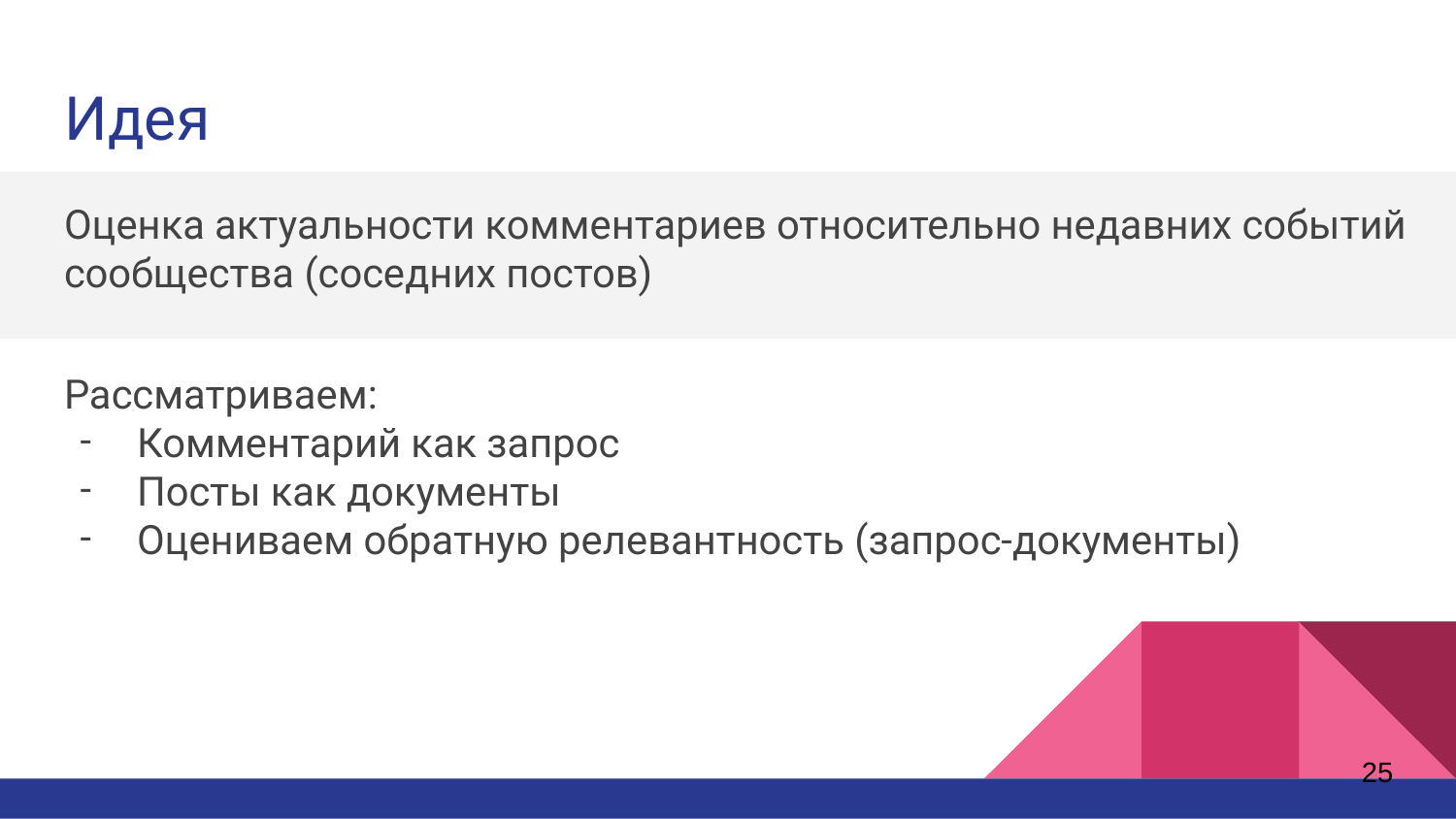

# Идея

Оценка актуальности комментариев относительно недавних событий сообщества (соседних постов)

Рассматриваем:
Комментарий как запрос
Посты как документы
Оцениваем обратную релевантность (запрос-документы)

25